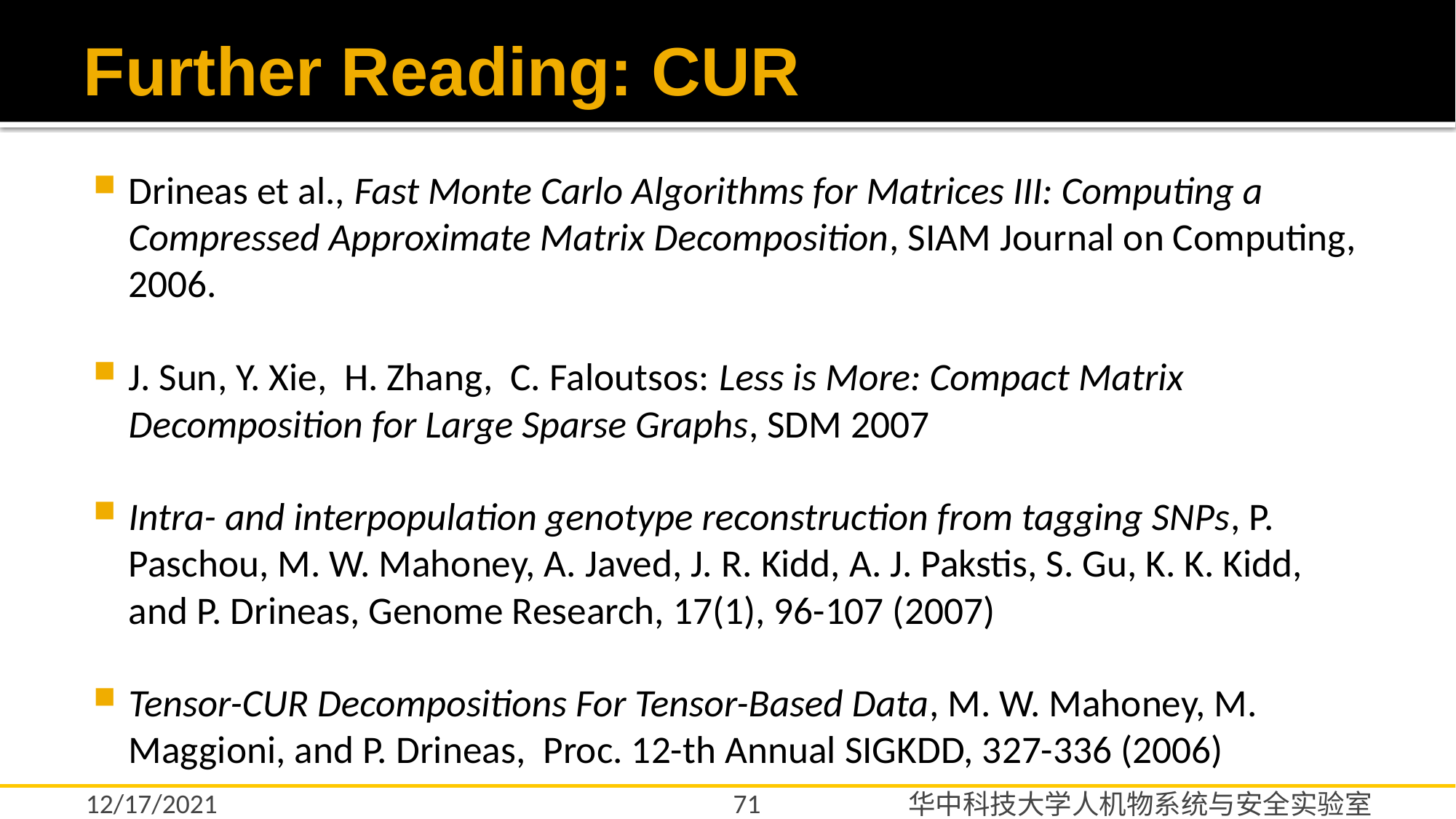

# Further Reading: CUR
Drineas et al., Fast Monte Carlo Algorithms for Matrices III: Computing a Compressed Approximate Matrix Decomposition, SIAM Journal on Computing, 2006.

J. Sun, Y. Xie,  H. Zhang,  C. Faloutsos: Less is More: Compact Matrix Decomposition for Large Sparse Graphs, SDM 2007

Intra- and interpopulation genotype reconstruction from tagging SNPs, P. Paschou, M. W. Mahoney, A. Javed, J. R. Kidd, A. J. Pakstis, S. Gu, K. K. Kidd, and P. Drineas, Genome Research, 17(1), 96-107 (2007)

Tensor-CUR Decompositions For Tensor-Based Data, M. W. Mahoney, M. Maggioni, and P. Drineas,  Proc. 12-th Annual SIGKDD, 327-336 (2006)

71
12/17/2021